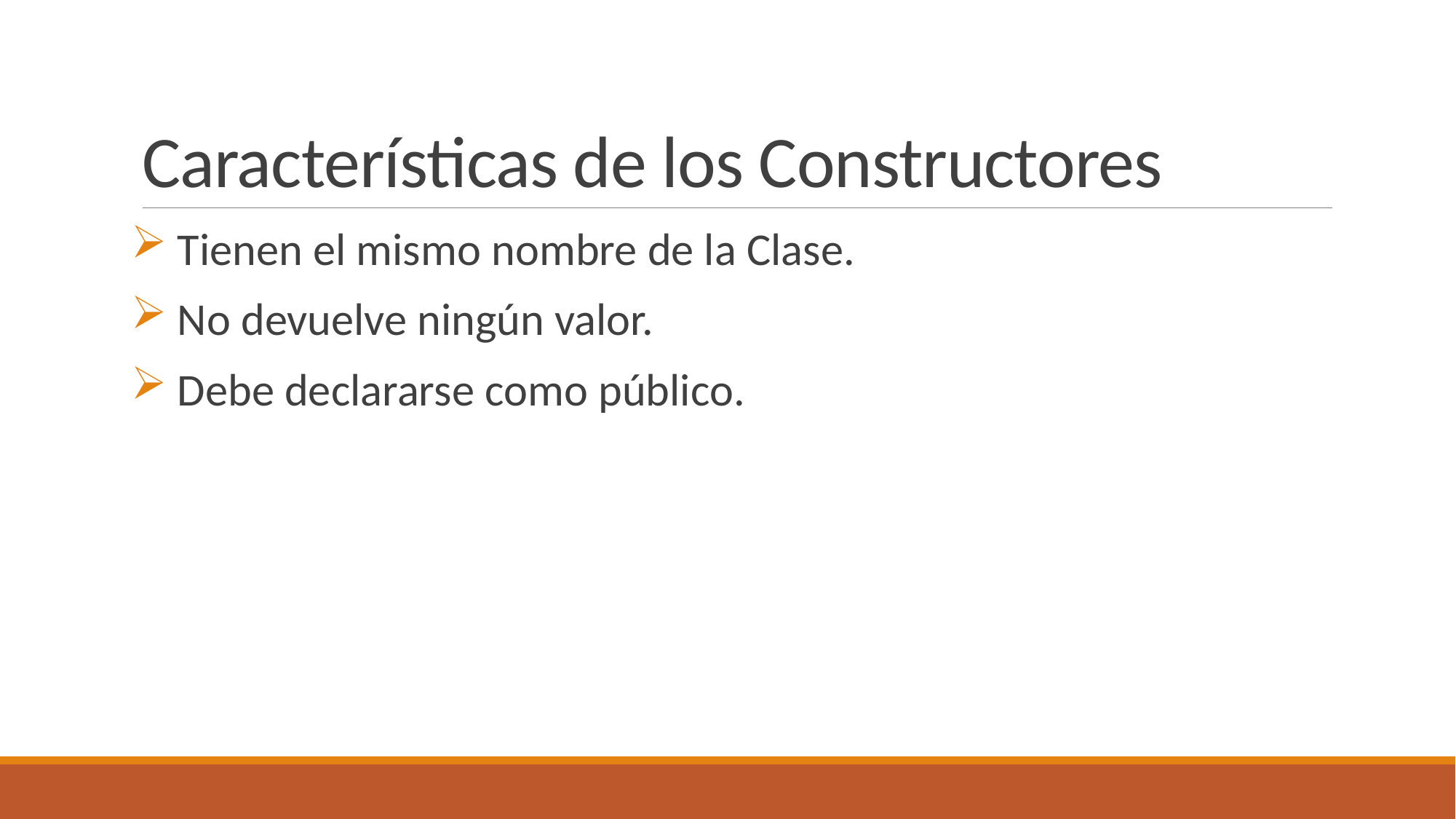

# Características de los Constructores
 Tienen el mismo nombre de la Clase.
 No devuelve ningún valor.
 Debe declararse como público.